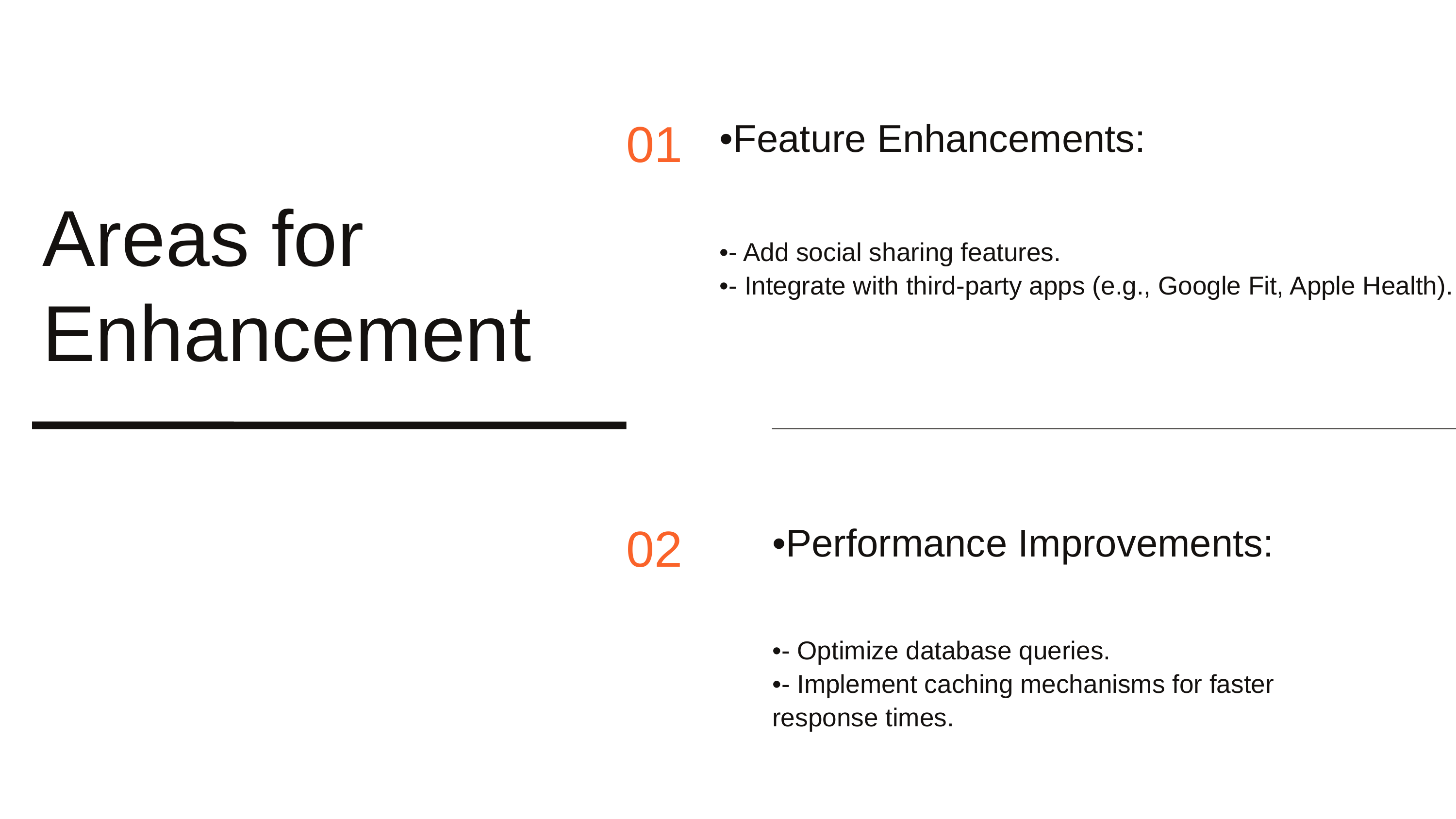

01
•Feature Enhancements:

•- Add social sharing features.
•- Integrate with third-party apps (e.g., Google Fit, Apple Health).

Areas for Enhancement

02
•Performance Improvements:

•- Optimize database queries.
•- Implement caching mechanisms for faster response times.